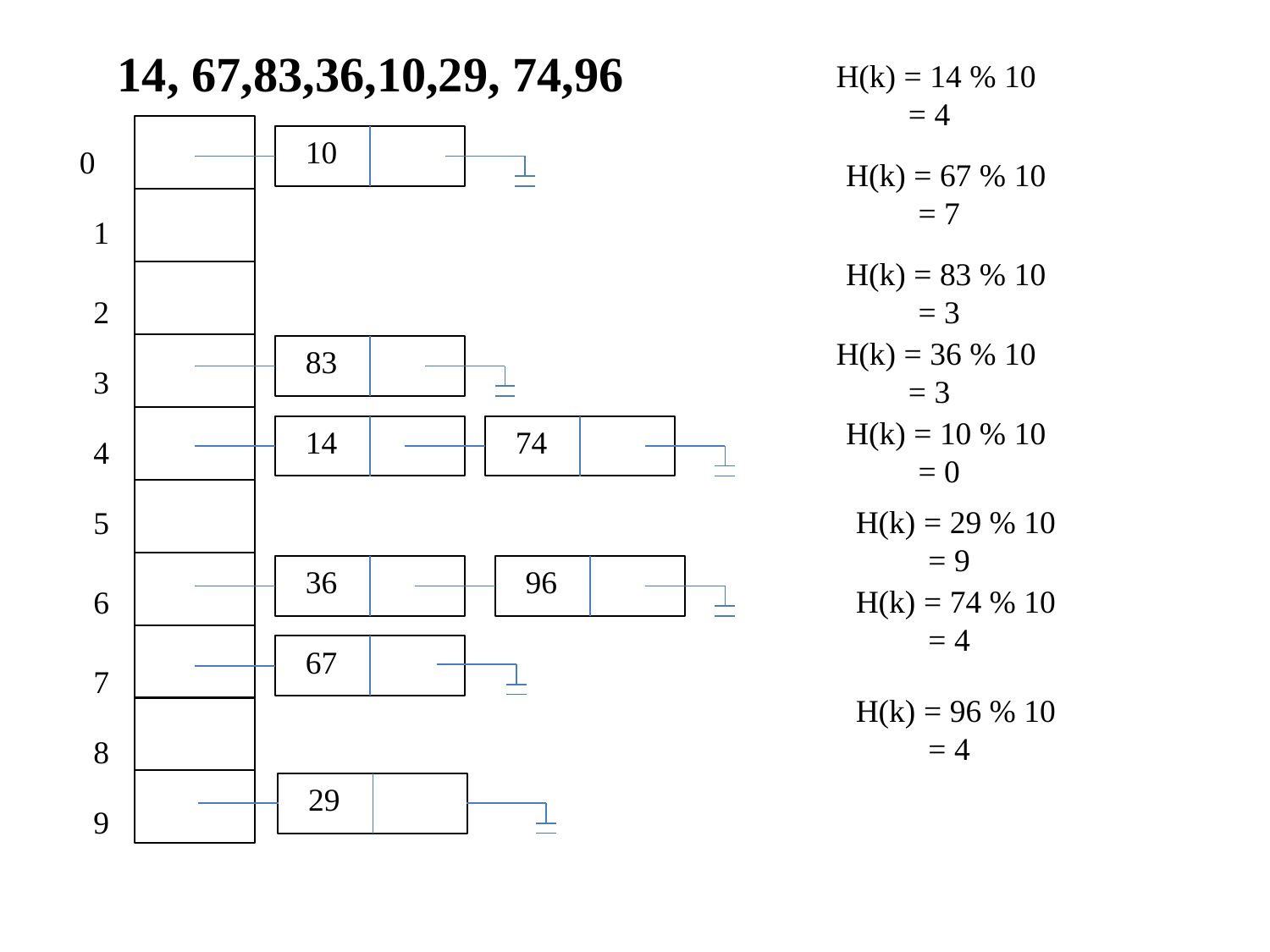

14, 67,83,36,10,29, 74,96
H(k) = 14 % 10
         = 4

 10
    0
H(k) = 67 % 10
         = 7
  1
H(k) = 83 % 10
         = 3
  2
H(k) = 36 % 10
         = 3

 83
  3
H(k) = 10 % 10
         = 0

 14

 74
  4
H(k) = 29 % 10
         = 9
  5

 36

 96
H(k) = 74 % 10
         = 4
  6

 67
  7
H(k) = 96 % 10
         = 4
  8

 29
  9